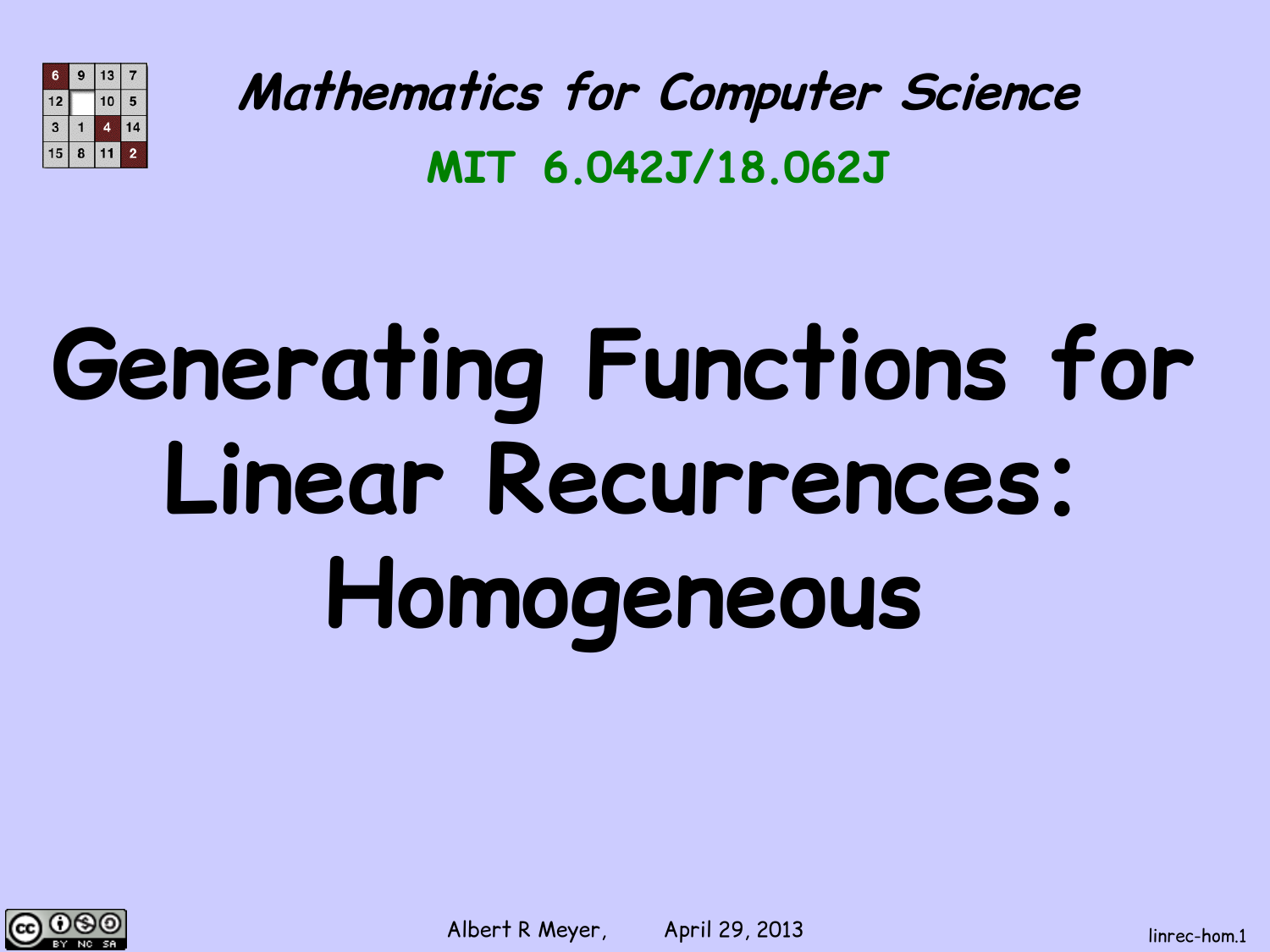

Mathematics for Computer Science
MIT 6.042J/18.062J
Generating Functions for Linear Recurrences:
Homogeneous
linrec-hom.1